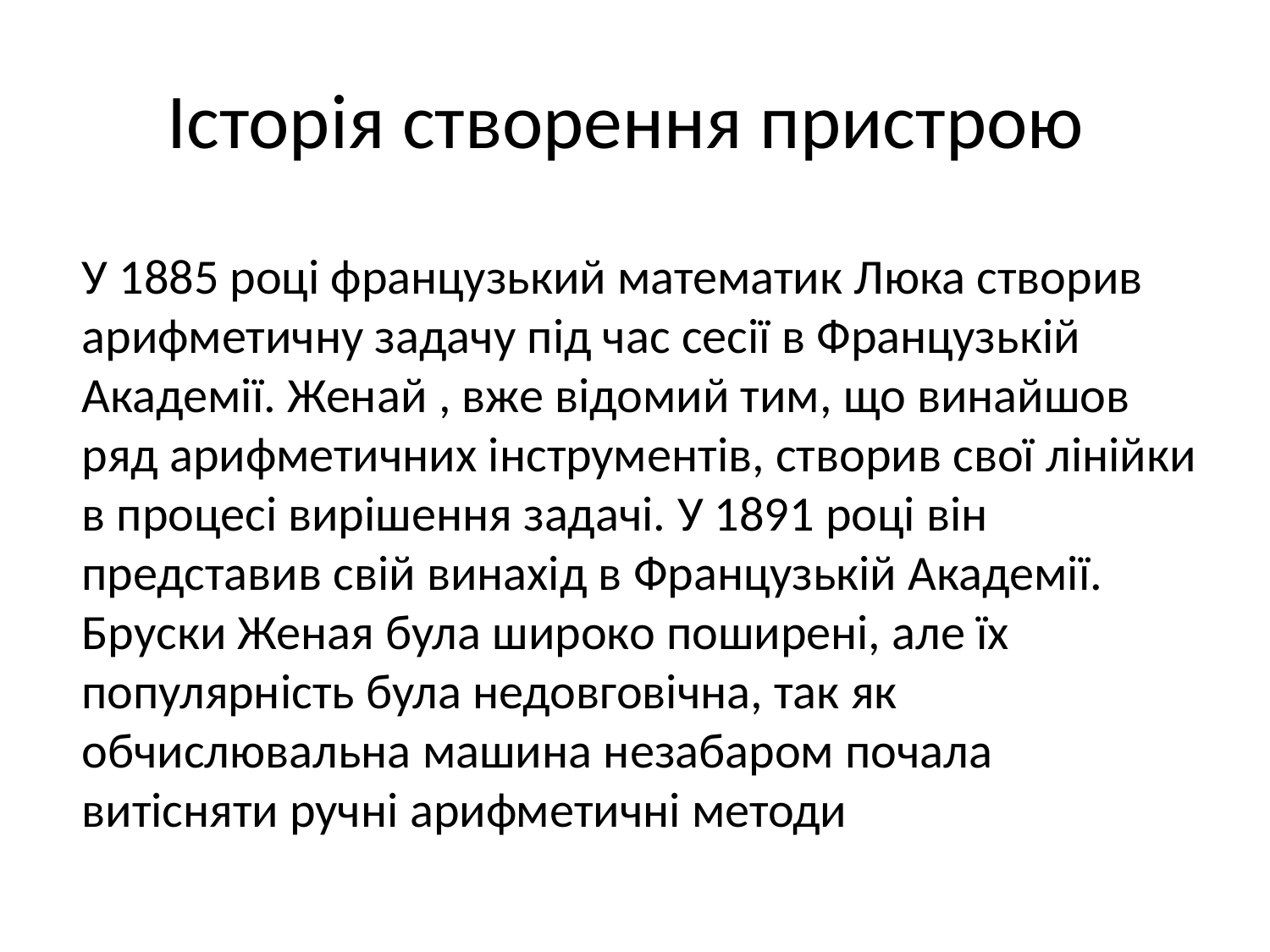

# Історія створення пристрою
У 1885 році французький математик Люка створив арифметичну задачу під час сесії в Французькій Академії. Женай , вже відомий тим, що винайшов ряд арифметичних інструментів, створив свої лінійки в процесі вирішення задачі. У 1891 році він представив свій винахід в Французькій Академії. Бруски Женая була широко поширені, але їх популярність була недовговічна, так як обчислювальна машина незабаром почала витісняти ручні арифметичні методи